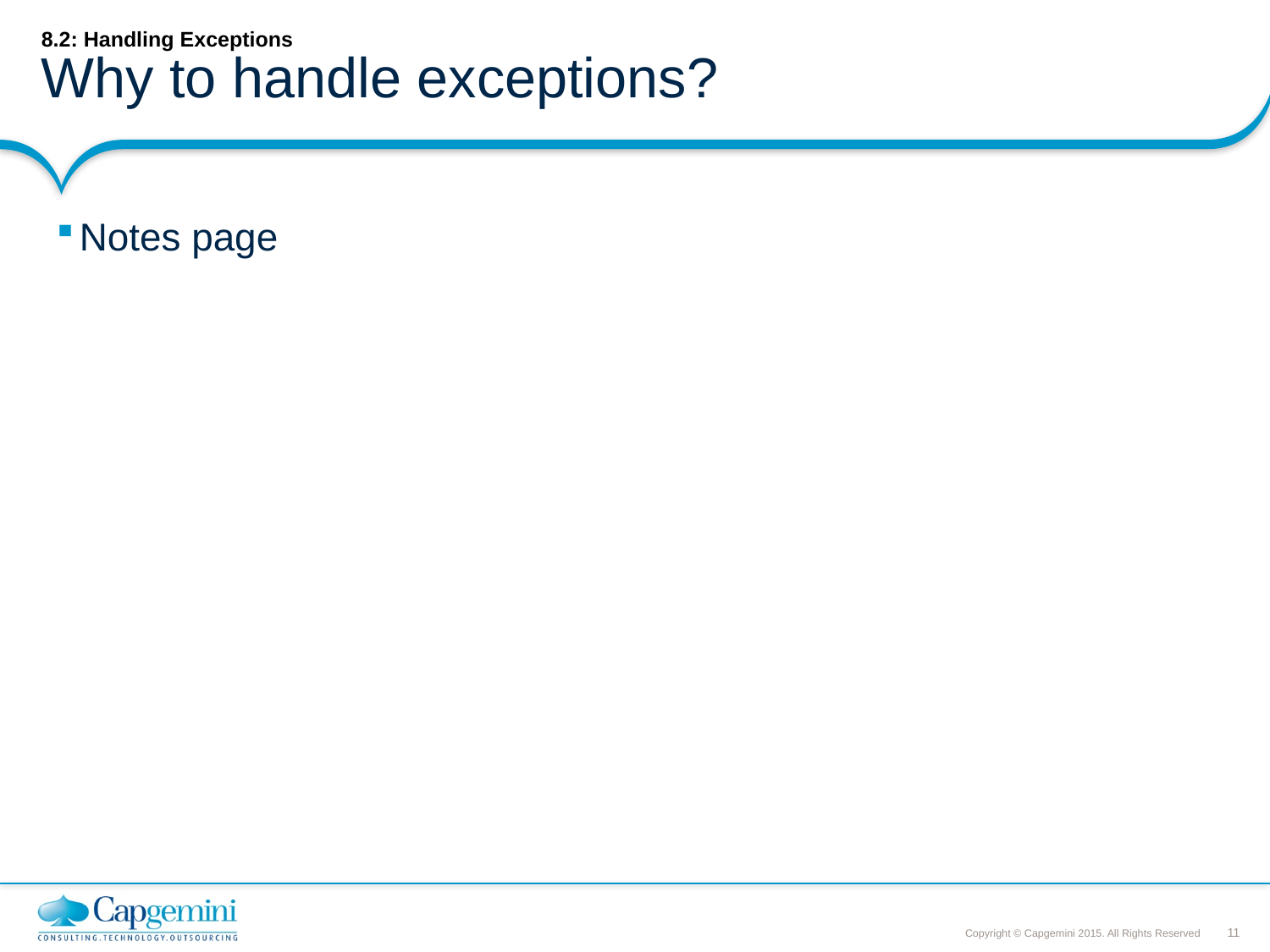

# 8.2: Handling Exceptions Why to handle exceptions?
Notes page